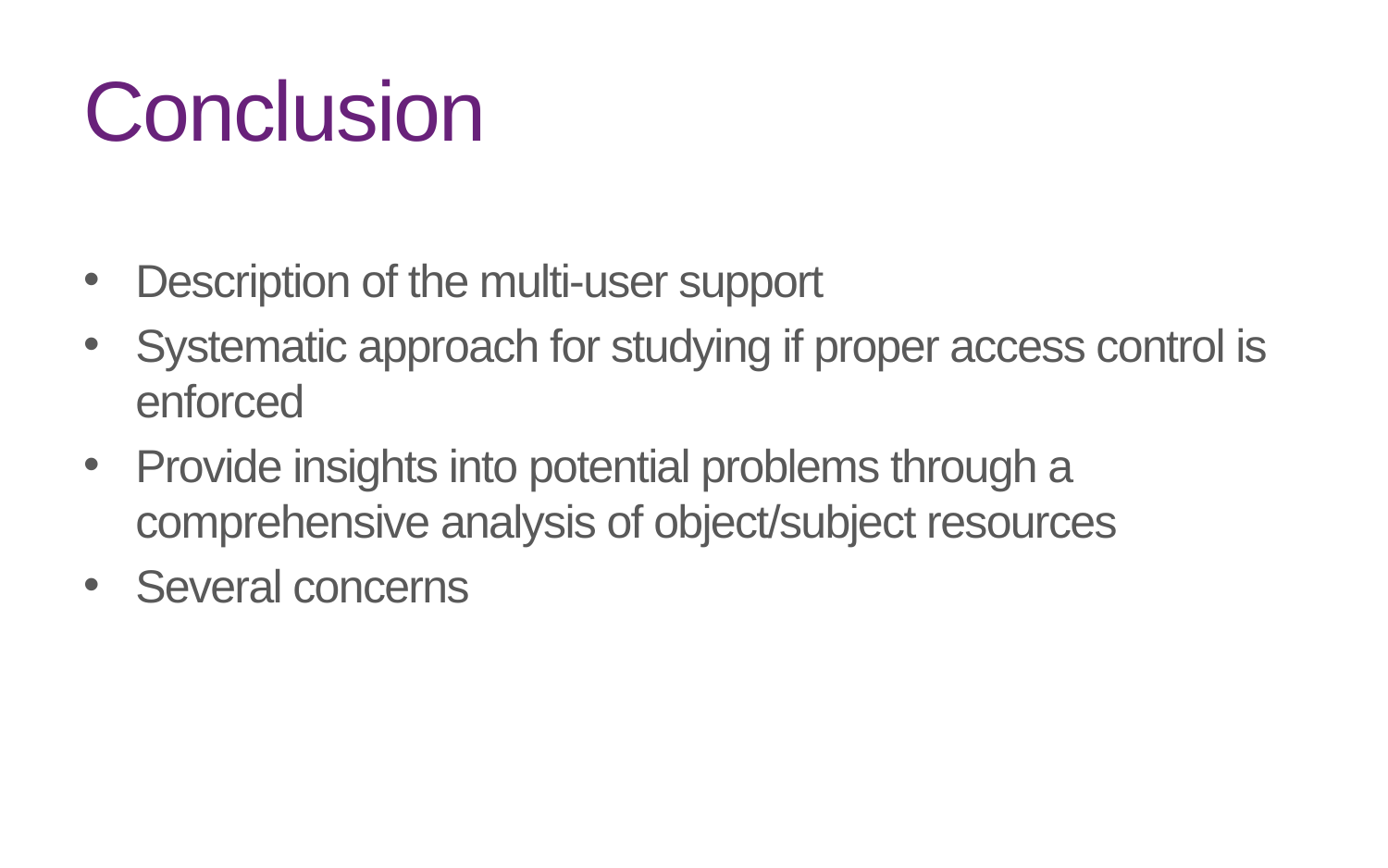

# Conclusion

Description of the multi-user support
Systematic approach for studying if proper access control is enforced
Provide insights into potential problems through a comprehensive analysis of object/subject resources
Several concerns